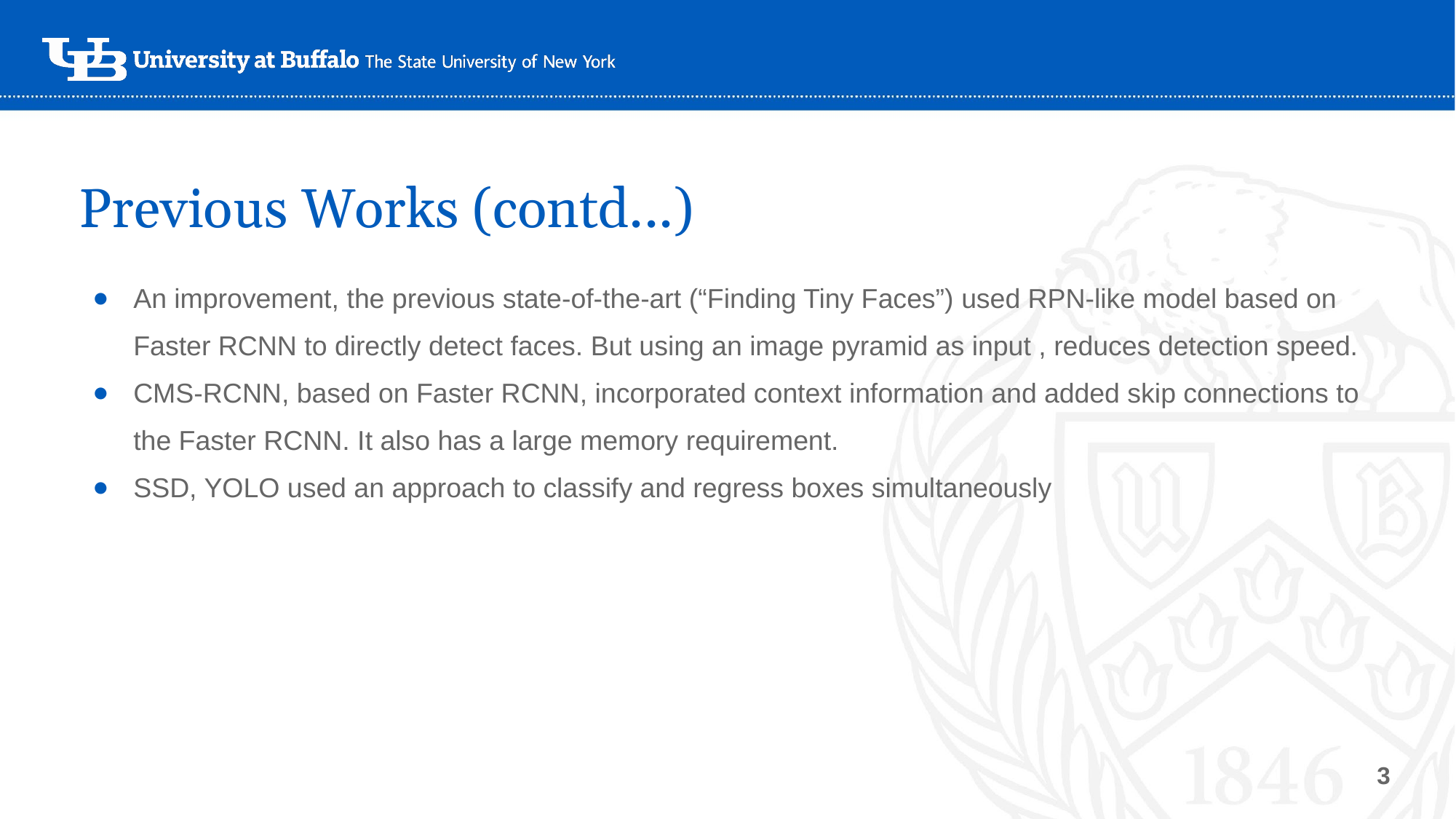

# Previous Works (contd...)
An improvement, the previous state-of-the-art (“Finding Tiny Faces”) used RPN-like model based on Faster RCNN to directly detect faces. But using an image pyramid as input , reduces detection speed.
CMS-RCNN, based on Faster RCNN, incorporated context information and added skip connections to the Faster RCNN. It also has a large memory requirement.
SSD, YOLO used an approach to classify and regress boxes simultaneously